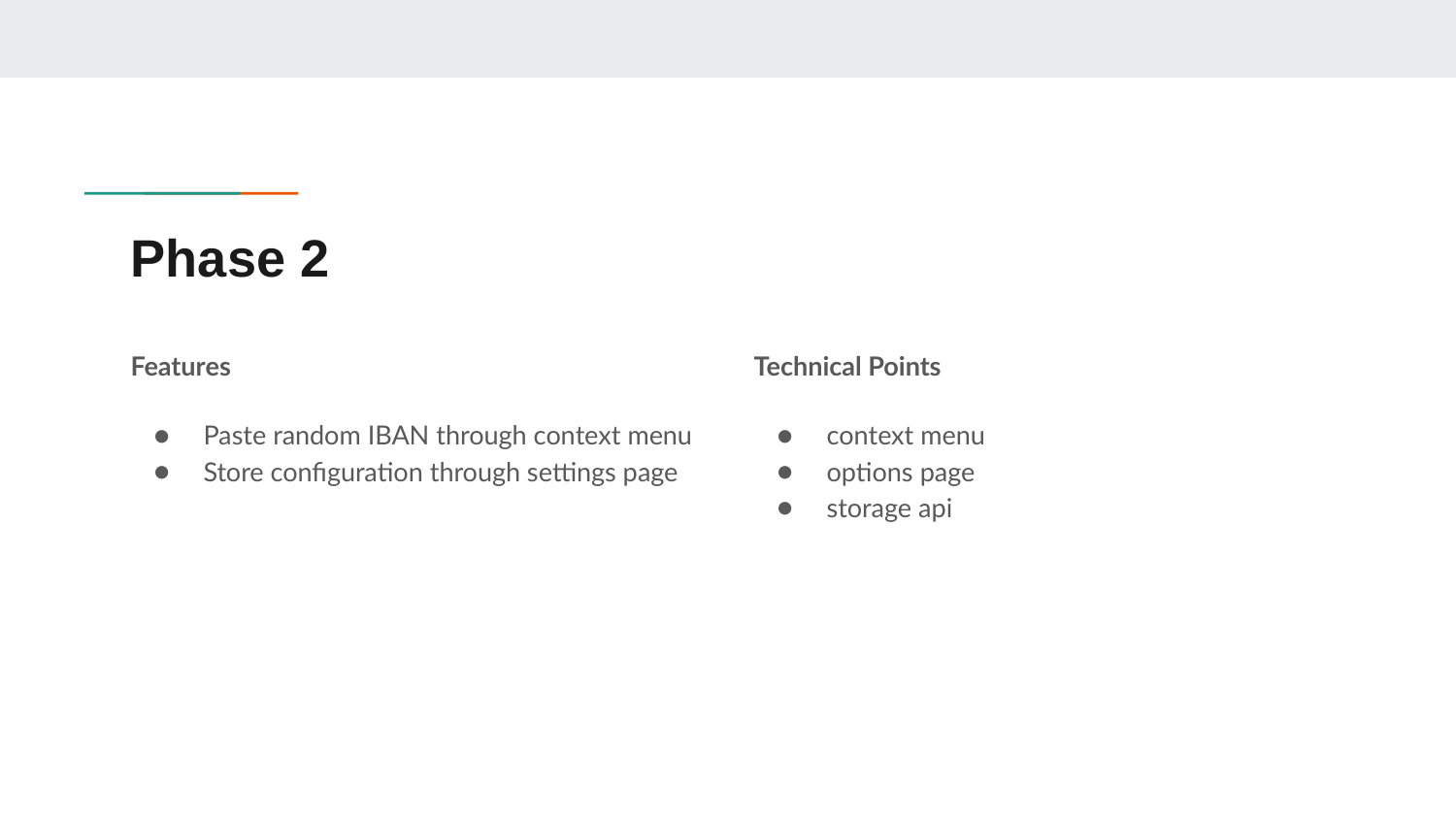

# Phase 2
Features
Paste random IBAN through context menu
Store configuration through settings page
Technical Points
context menu
options page
storage api